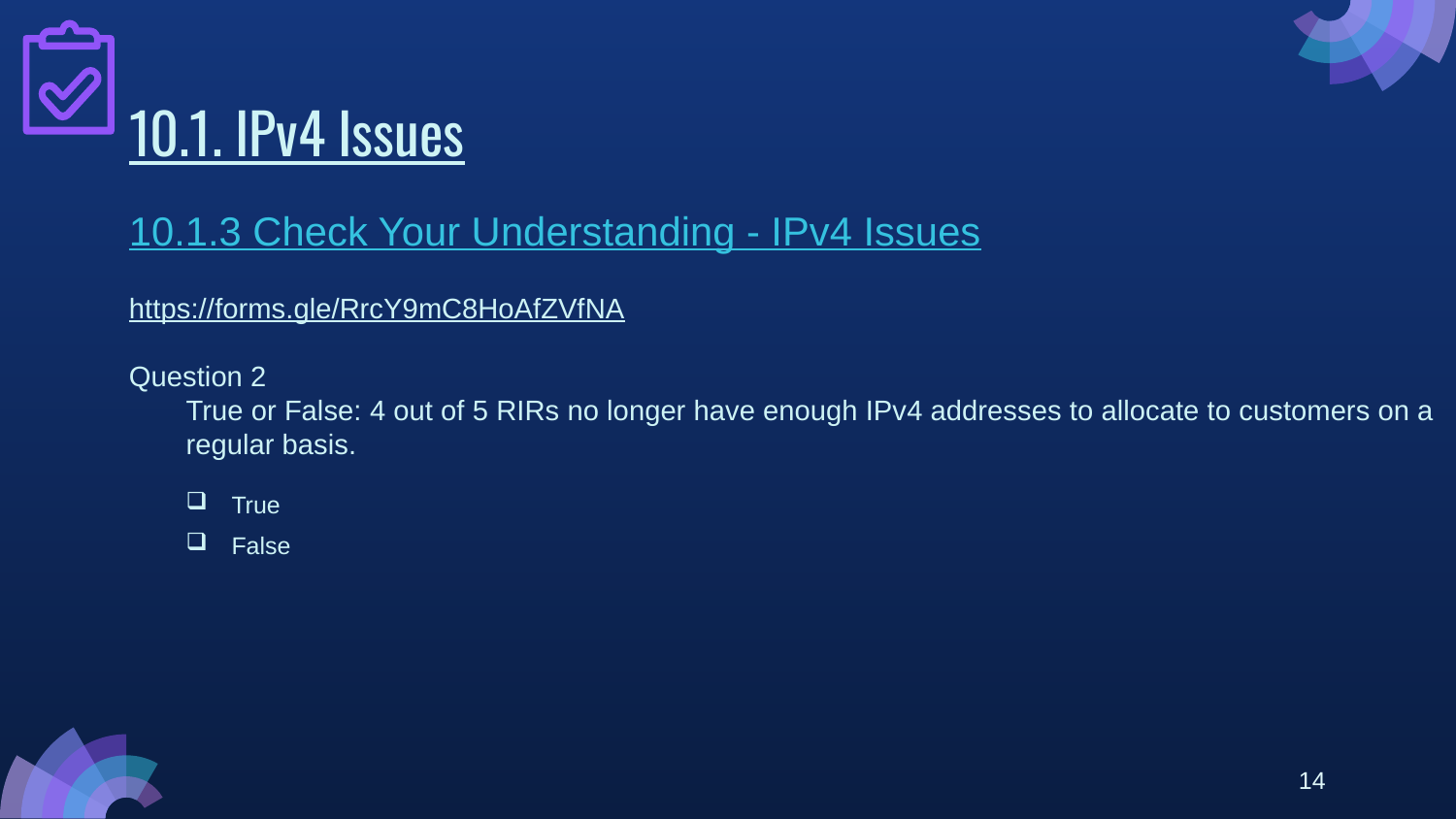

# 10.1. IPv4 Issues
10.1.3 Check Your Understanding - IPv4 Issues
https://forms.gle/RrcY9mC8HoAfZVfNA

Question 2
True or False: 4 out of 5 RIRs no longer have enough IPv4 addresses to allocate to customers on a regular basis.

True
False
14